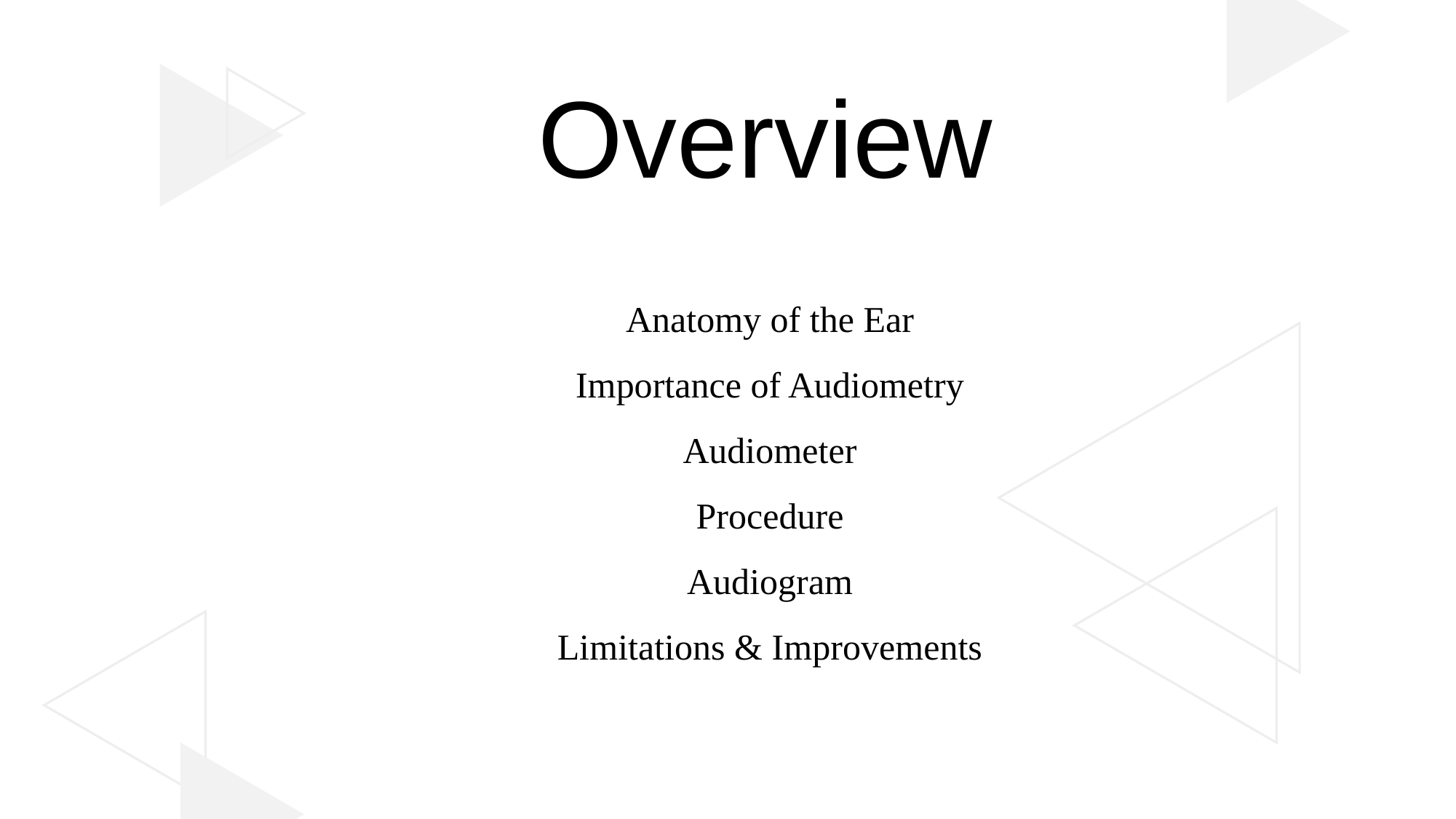

Overview

Anatomy of the Ear
Importance of Audiometry
Audiometer
Procedure
Audiogram
Limitations & Improvements